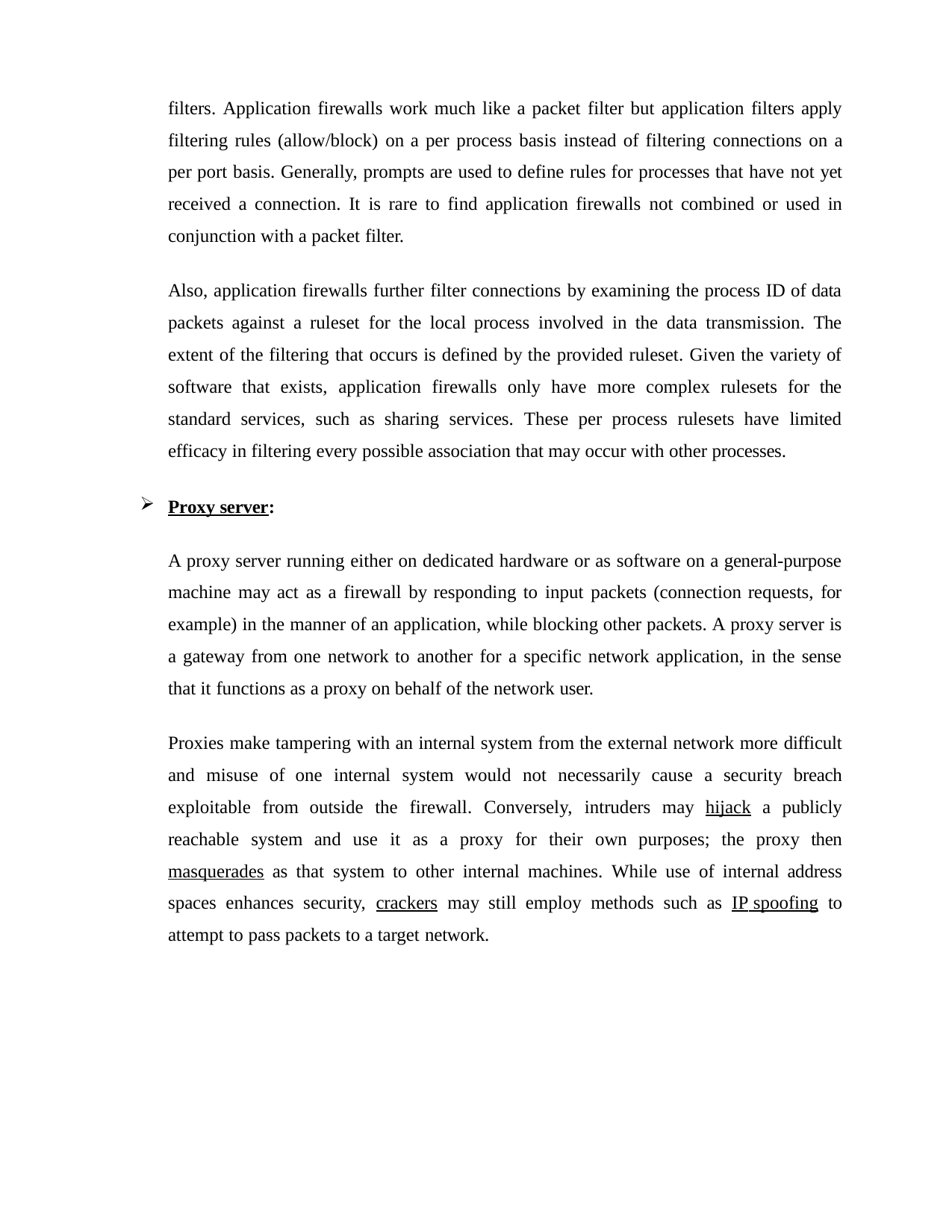

filters. Application firewalls work much like a packet filter but application filters apply filtering rules (allow/block) on a per process basis instead of filtering connections on a per port basis. Generally, prompts are used to define rules for processes that have not yet received a connection. It is rare to find application firewalls not combined or used in conjunction with a packet filter.

Also, application firewalls further filter connections by examining the process ID of data packets against a ruleset for the local process involved in the data transmission. The extent of the filtering that occurs is defined by the provided ruleset. Given the variety of software that exists, application firewalls only have more complex rulesets for the standard services, such as sharing services. These per process rulesets have limited efficacy in filtering every possible association that may occur with other processes.

Proxy server:

A proxy server running either on dedicated hardware or as software on a general-purpose machine may act as a firewall by responding to input packets (connection requests, for example) in the manner of an application, while blocking other packets. A proxy server is a gateway from one network to another for a specific network application, in the sense that it functions as a proxy on behalf of the network user.

Proxies make tampering with an internal system from the external network more difficult and misuse of one internal system would not necessarily cause a security breach exploitable from outside the firewall. Conversely, intruders may hijack a publicly reachable system and use it as a proxy for their own purposes; the proxy then masquerades as that system to other internal machines. While use of internal address spaces enhances security, crackers may still employ methods such as IP spoofing to attempt to pass packets to a target network.